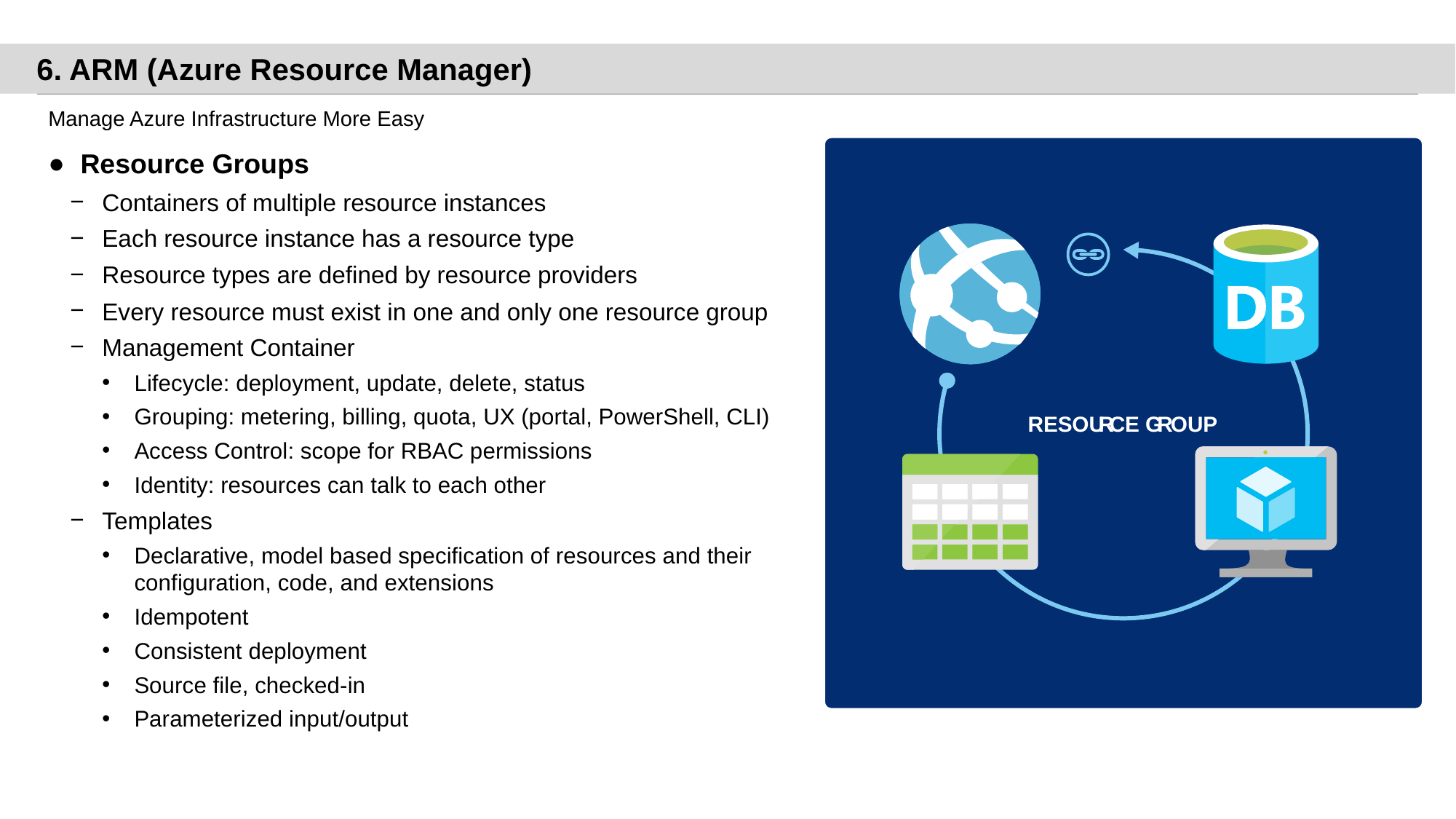

# 6. ARM (Azure Resource Manager)
Manage Azure Infrastructure More Easy

RESOU
R
CE G
R
OUP

Resource Groups
Containers of multiple resource instances
Each resource instance has a resource type
Resource types are defined by resource providers
Every resource must exist in one and only one resource group
Management Container
Lifecycle: deployment, update, delete, status
Grouping: metering, billing, quota, UX (portal, PowerShell, CLI)
Access Control: scope for RBAC permissions
Identity: resources can talk to each other
Templates
Declarative, model based specification of resources and their configuration, code, and extensions
Idempotent
Consistent deployment
Source file, checked-in
Parameterized input/output